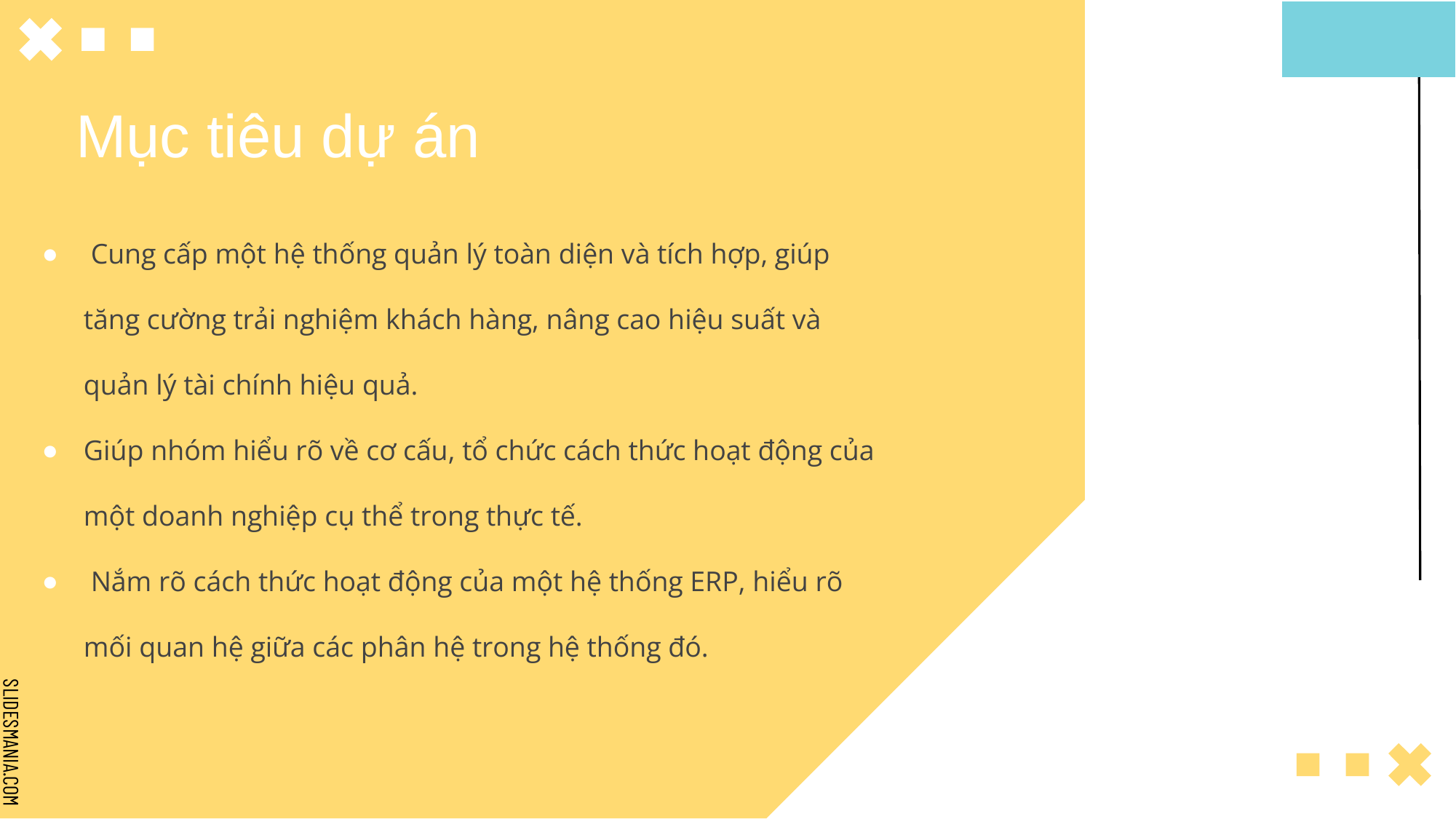

# Mục tiêu dự án
 Cung cấp một hệ thống quản lý toàn diện và tích hợp, giúp tăng cường trải nghiệm khách hàng, nâng cao hiệu suất và quản lý tài chính hiệu quả.
Giúp nhóm hiểu rõ về cơ cấu, tổ chức cách thức hoạt động của một doanh nghiệp cụ thể trong thực tế.
 Nắm rõ cách thức hoạt động của một hệ thống ERP, hiểu rõ mối quan hệ giữa các phân hệ trong hệ thống đó.